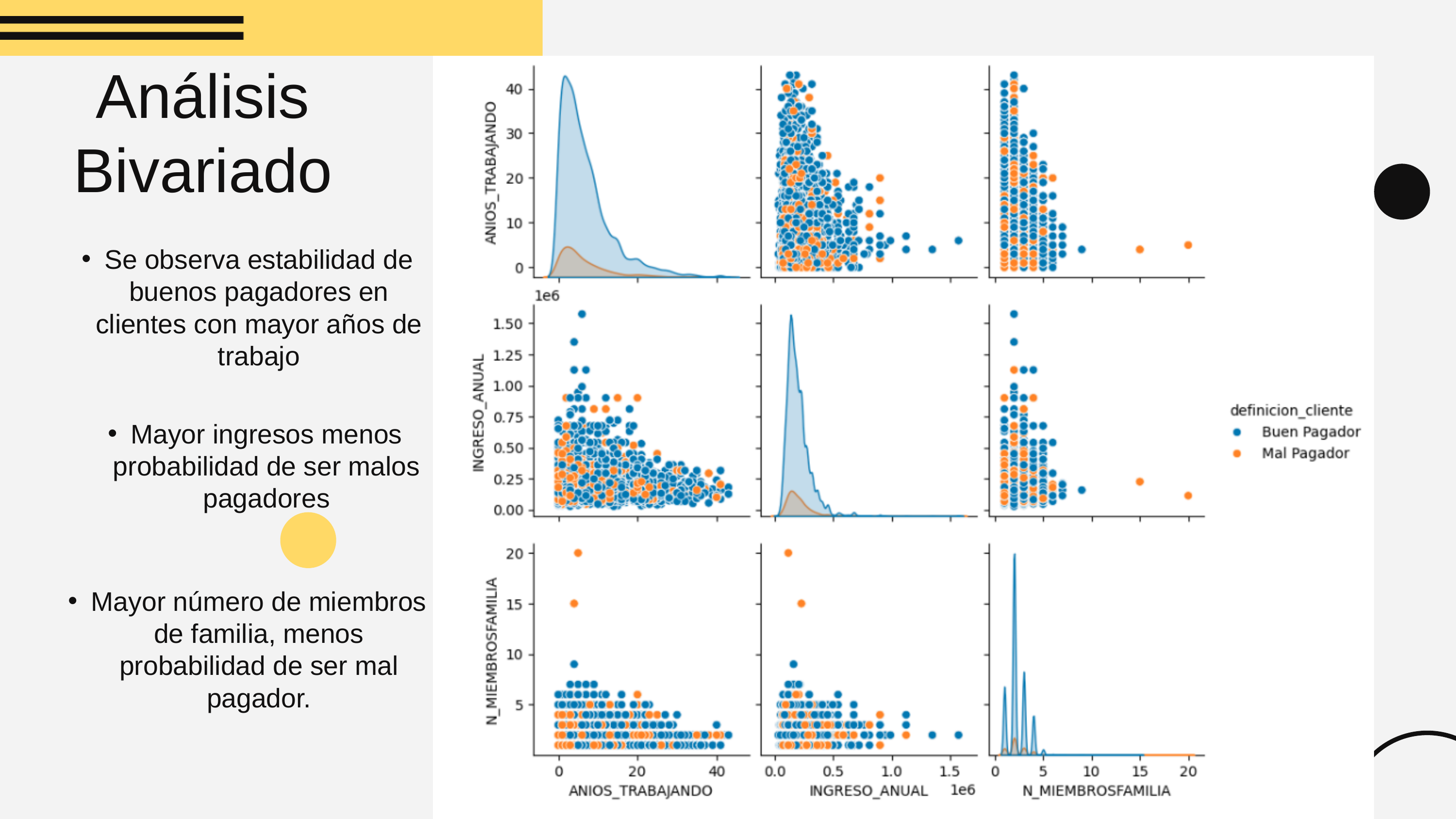

Análisis Bivariado

Se observa estabilidad de buenos pagadores en clientes con mayor años de trabajo
Mayor ingresos menos probabilidad de ser malos pagadores

Mayor número de miembros de familia, menos probabilidad de ser mal pagador.